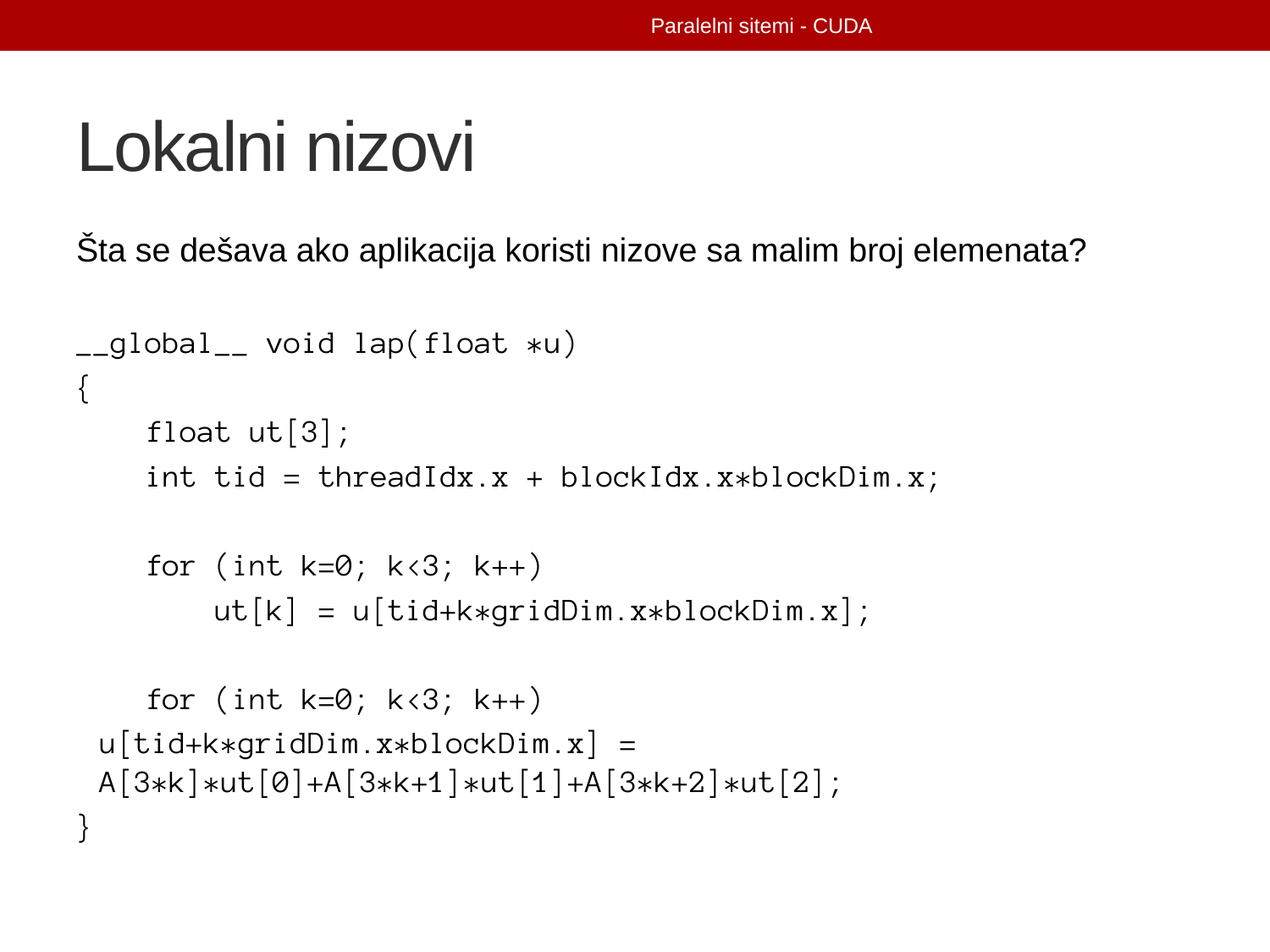

Paralelni sitemi - CUDA
# Lokalni nizovi
Šta se dešava ako aplikacija koristi nizove sa malim broj elemenata?

__global__ void lap(float *u)
{
    float ut[3];
    int tid = threadIdx.x + blockIdx.x*blockDim.x;

    for (int k=0; k<3; k++)
        ut[k] = u[tid+k*gridDim.x*blockDim.x];

    for (int k=0; k<3; k++)
		u[tid+k*gridDim.x*blockDim.x] = 		    	A[3*k]*ut[0]+A[3*k+1]*ut[1]+A[3*k+2]*ut[2];
}